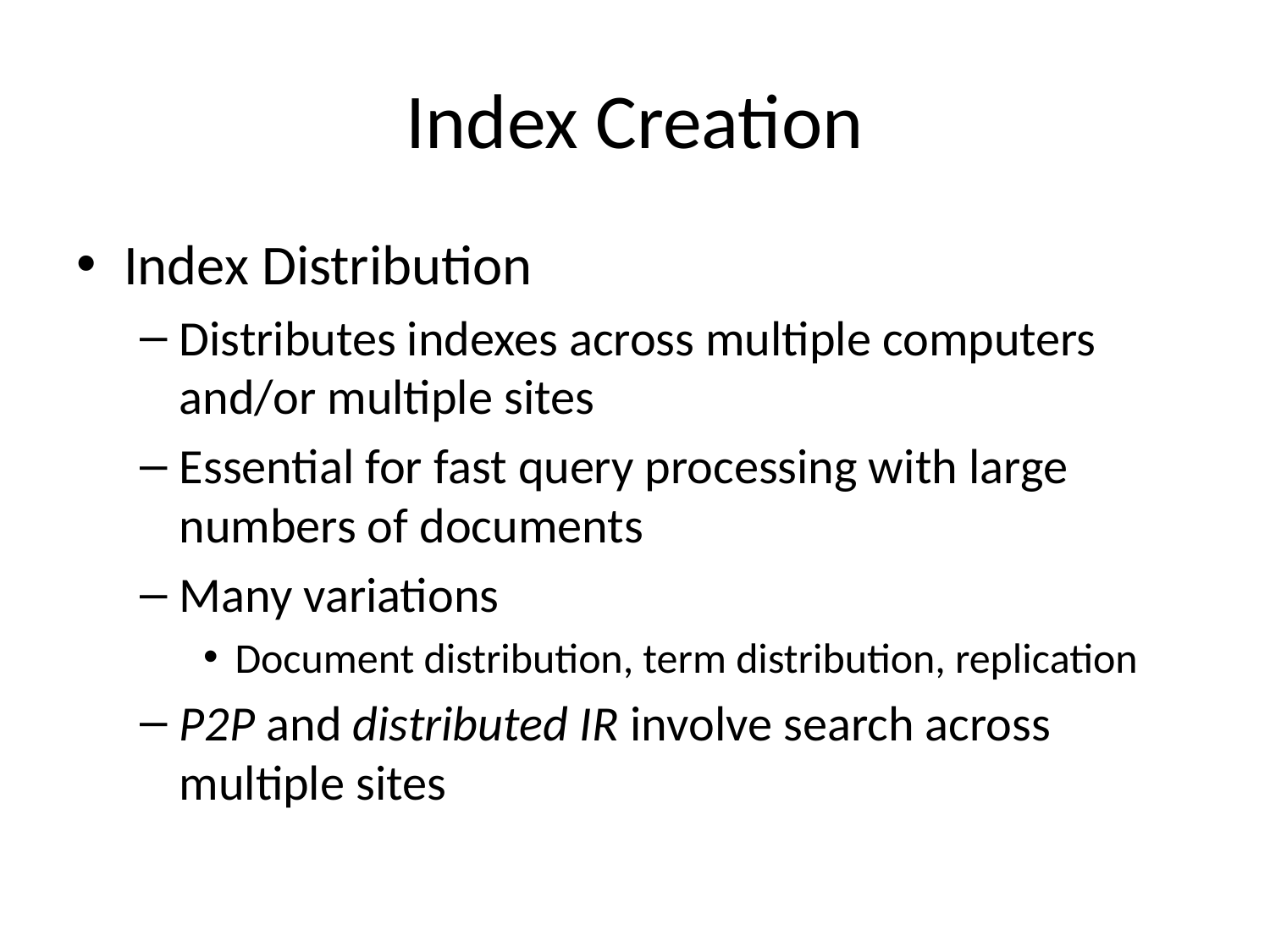

# Index Creation
Index Distribution
Distributes indexes across multiple computers and/or multiple sites
Essential for fast query processing with large numbers of documents
Many variations
Document distribution, term distribution, replication
P2P and distributed IR involve search across multiple sites